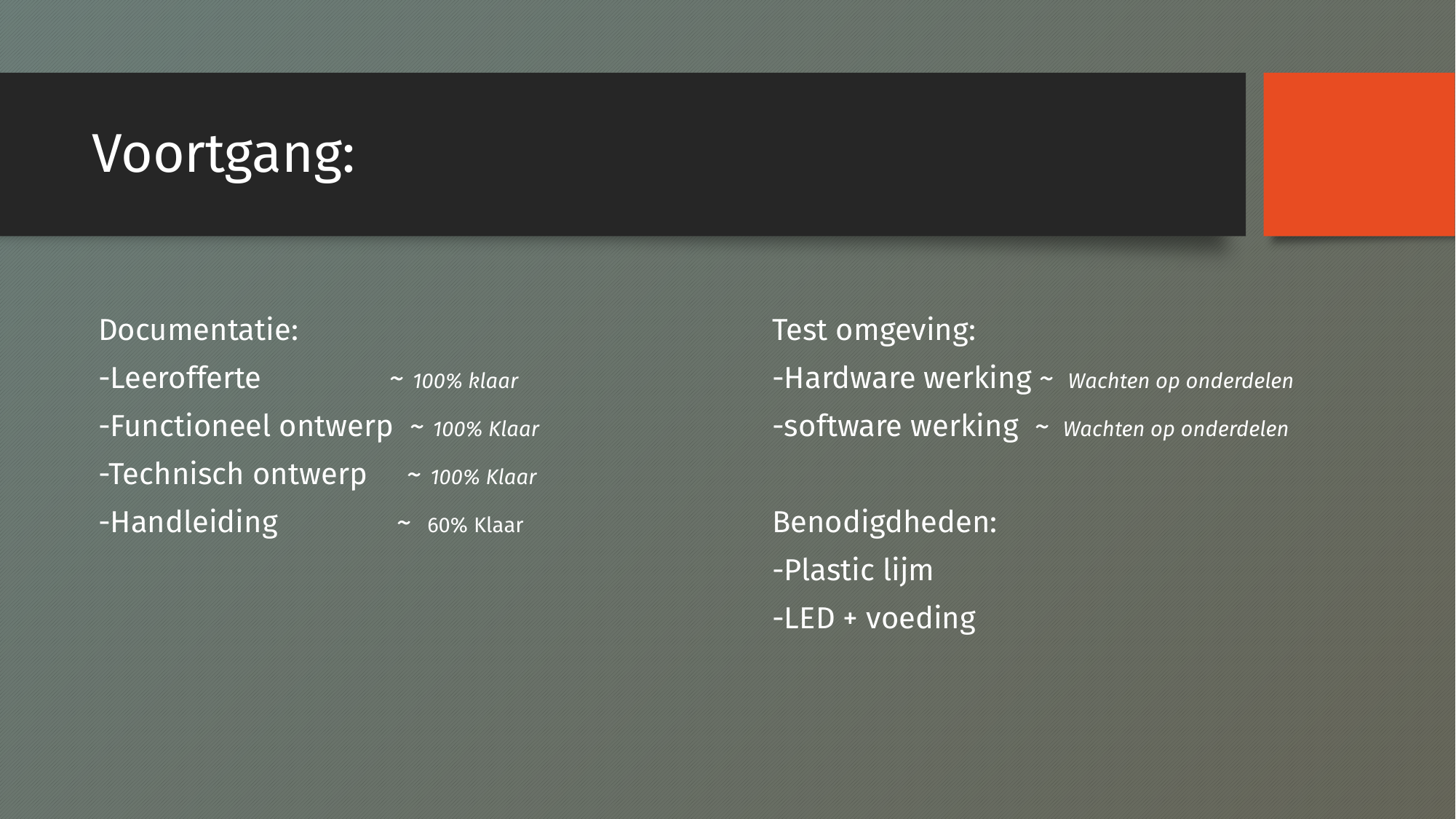

# Voortgang:
Documentatie:
-Leerofferte                ~ 100% klaar
-Functioneel ontwerp  ~ 100% Klaar
-Technisch ontwerp     ~ 100% Klaar
-Handleiding 	          ~  60% Klaar

Test omgeving:
-Hardware werking ~  Wachten op onderdelen
-software werking  ~  Wachten op onderdelen

Benodigdheden:
-Plastic lijm
-LED + voeding